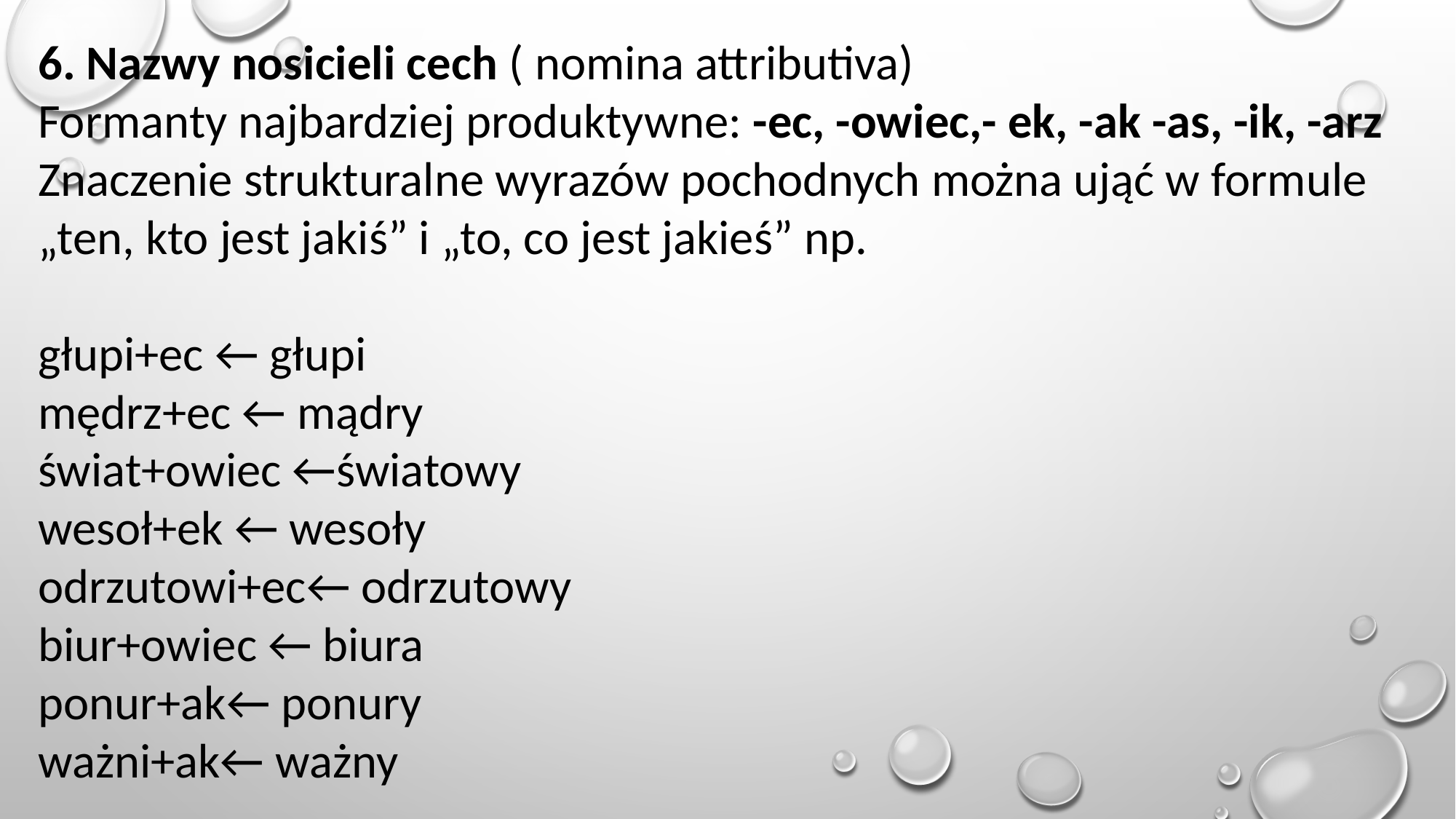

6. Nazwy nosicieli cech ( nomina attributiva)
Formanty najbardziej produktywne: -ec, -owiec,- ek, -ak -as, -ik, -arz
Znaczenie strukturalne wyrazów pochodnych można ująć w formule „ten, kto jest jakiś” i „to, co jest jakieś” np.

głupi+ec ← głupi
mędrz+ec ← mądry
świat+owiec ←światowy
wesoł+ek ← wesoły
odrzutowi+ec← odrzutowy
biur+owiec ← biura
ponur+ak← ponury
ważni+ak← ważny